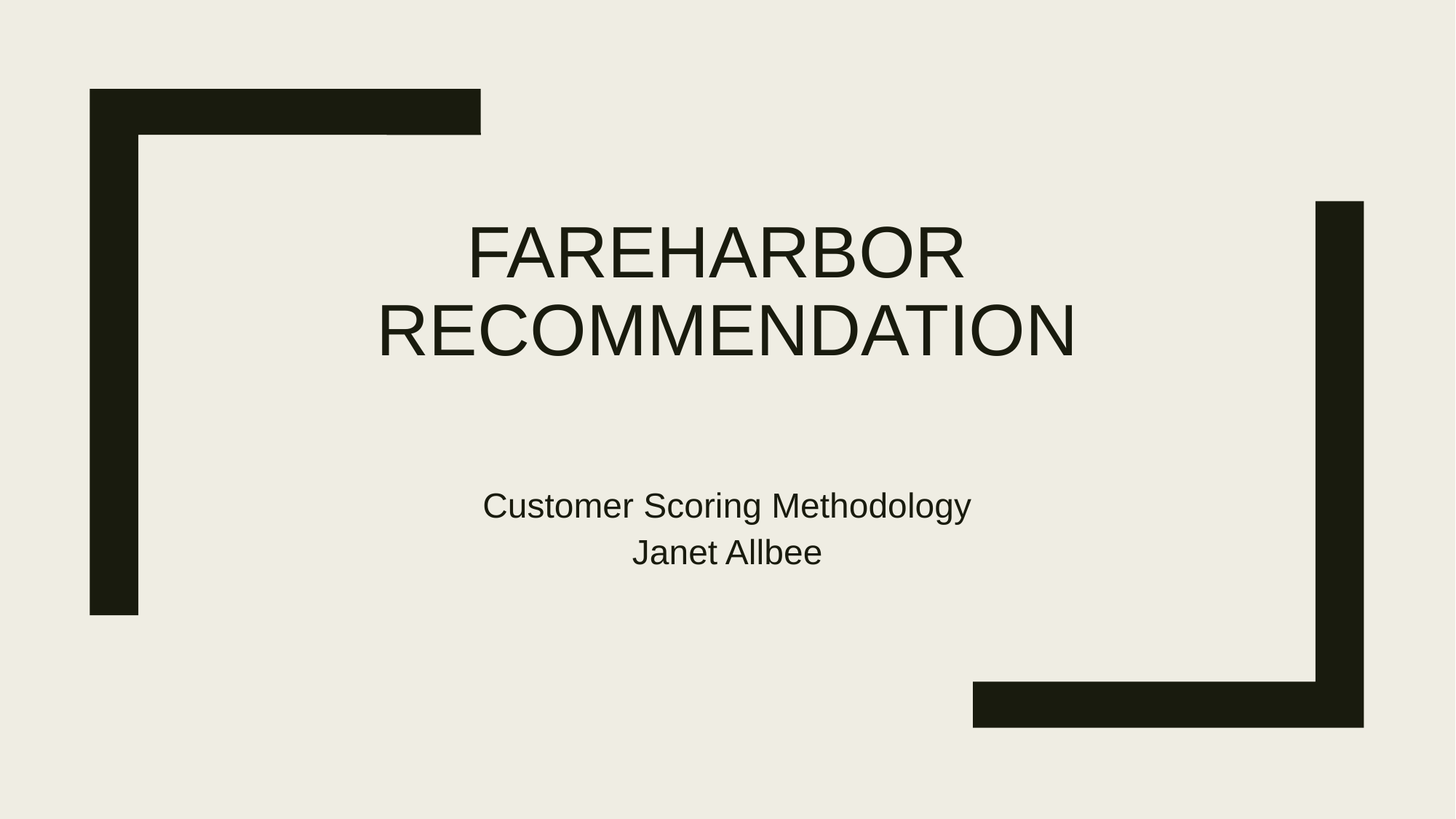

# FareHarbor Recommendation
Customer Scoring Methodology
Janet Allbee